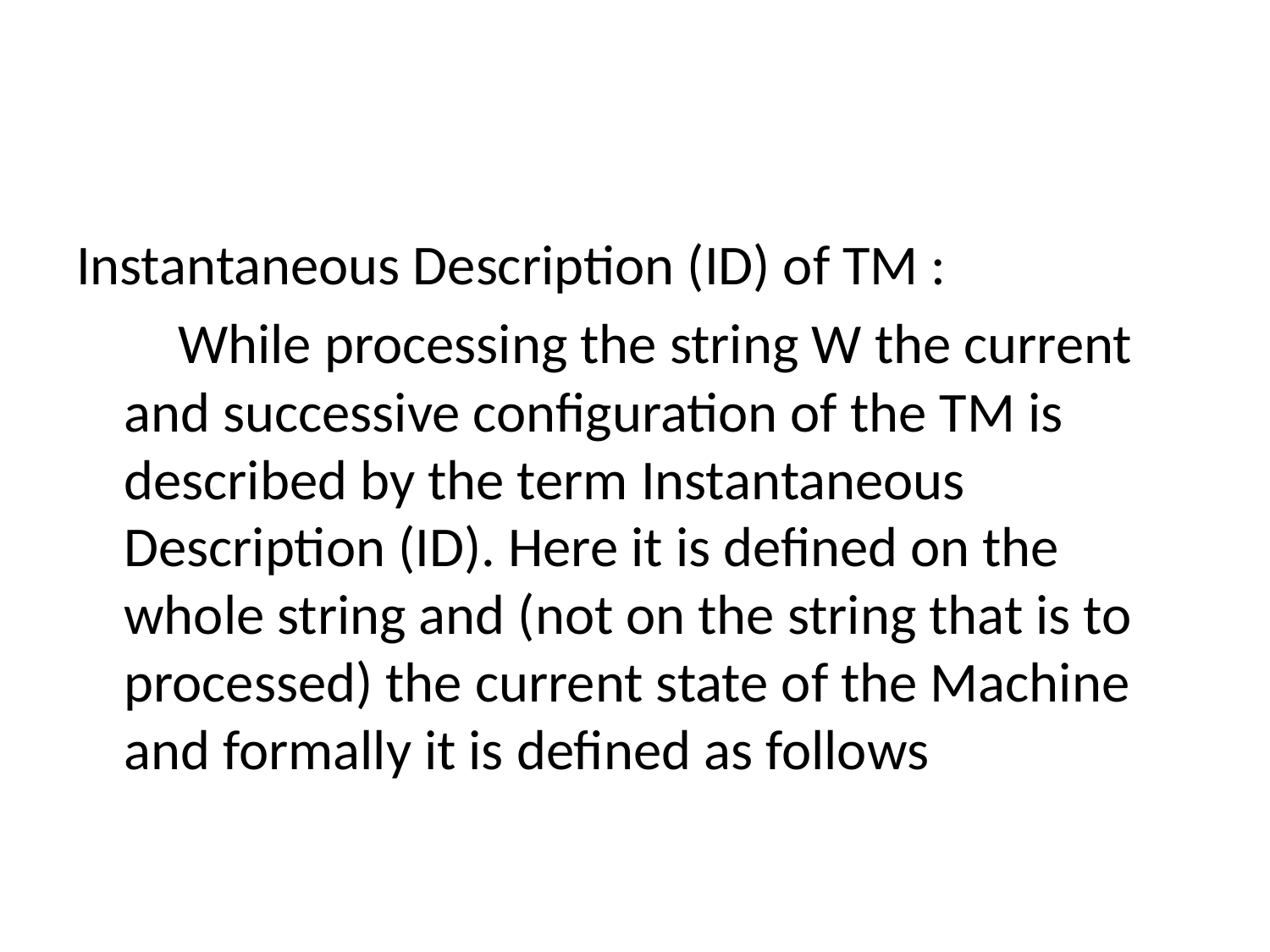

#
Instantaneous Description (ID) of TM :
        While processing the string W the current and successive configuration of the TM is described by the term Instantaneous Description (ID). Here it is defined on the whole string and (not on the string that is to processed) the current state of the Machine and formally it is defined as follows